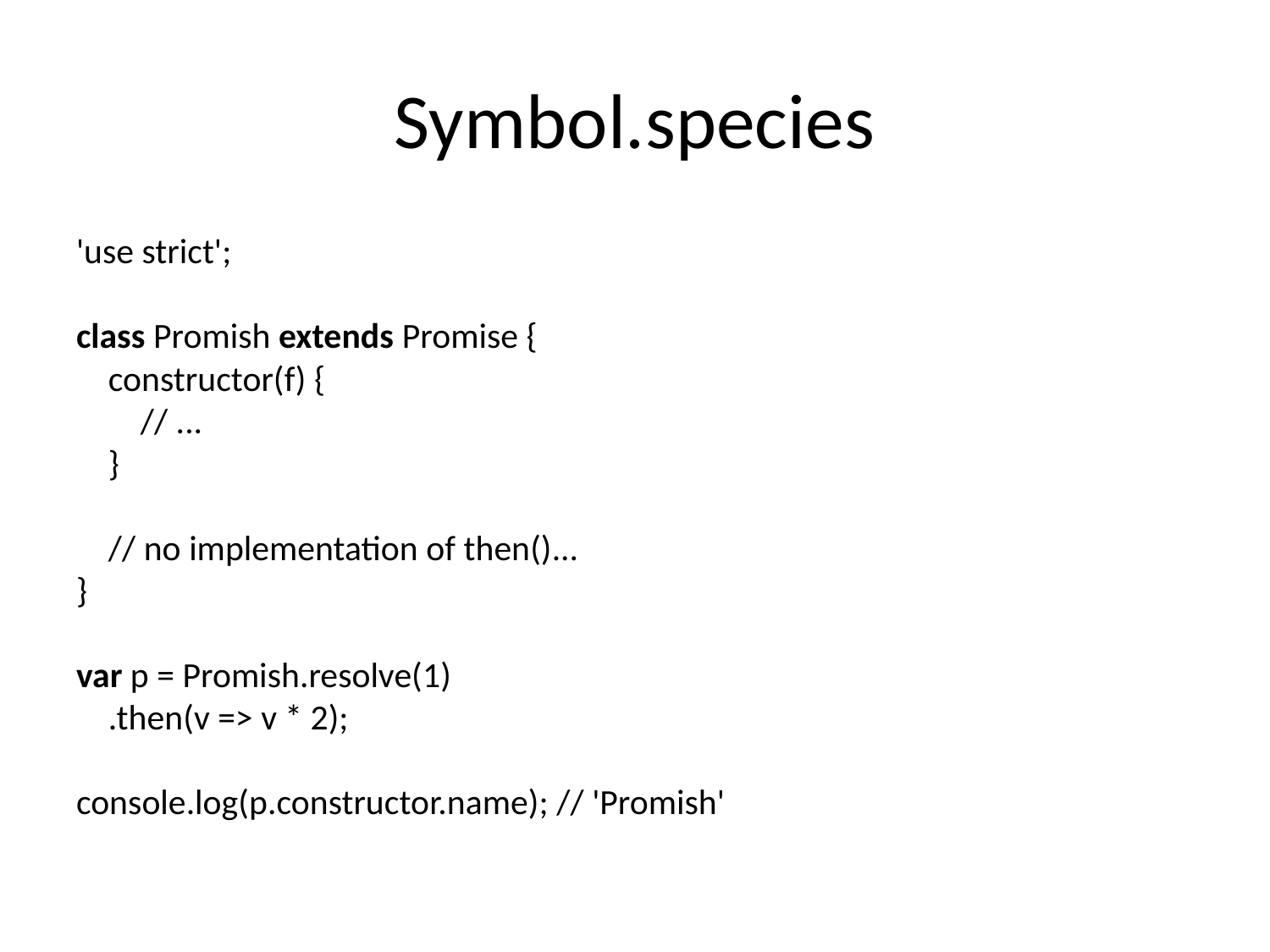

# Symbol.species
'use strict';
class Promish extends Promise {
    constructor(f) {
        // ...
    }
    // no implementation of then()...
}
var p = Promish.resolve(1)
    .then(v => v * 2);
console.log(p.constructor.name); // 'Promish'